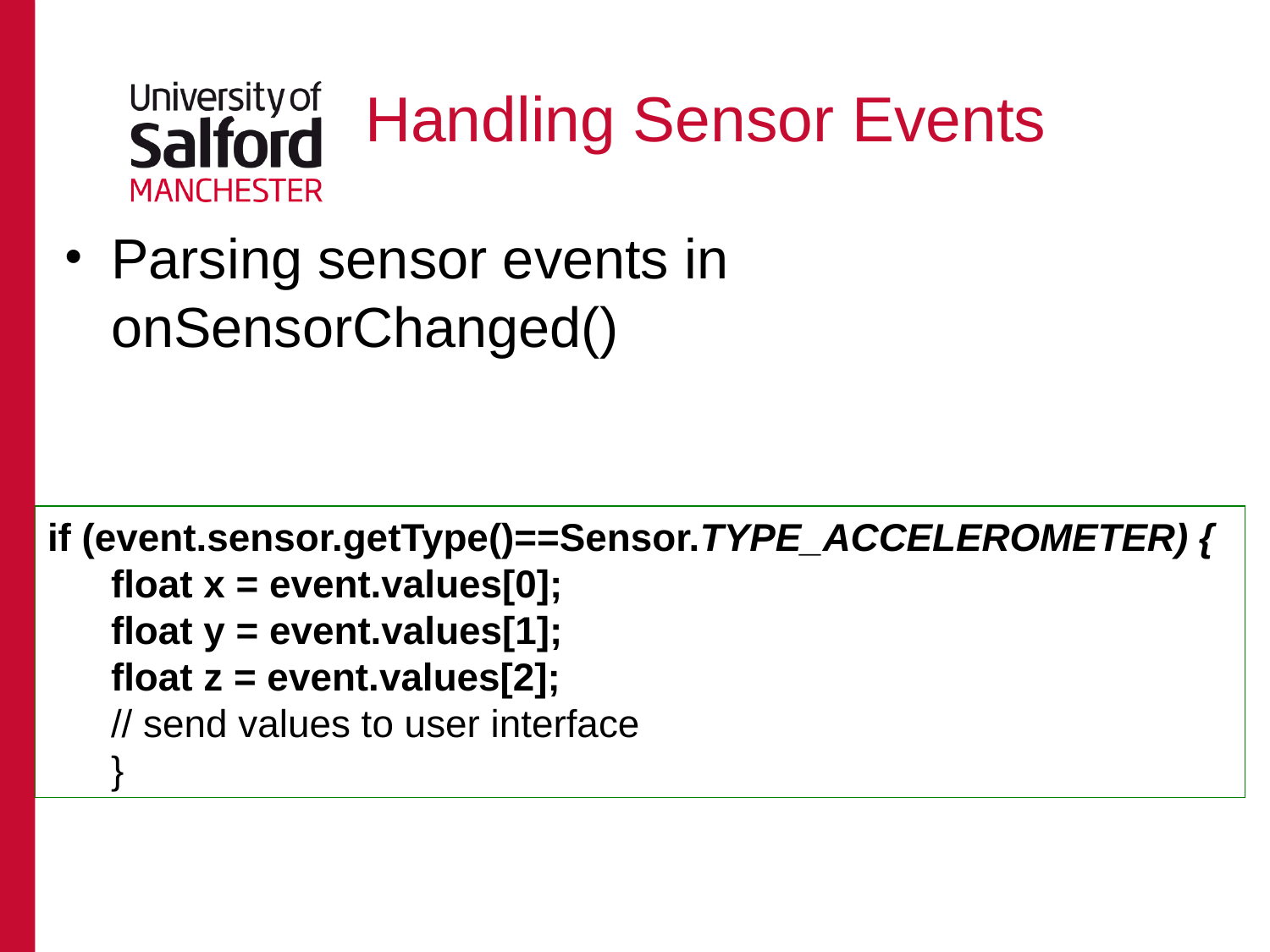

# Handling Sensor Events
Parsing sensor events in onSensorChanged()
if (event.sensor.getType()==Sensor.TYPE_ACCELEROMETER) {
float x = event.values[0];
float y = event.values[1];
float z = event.values[2];
// send values to user interface
}